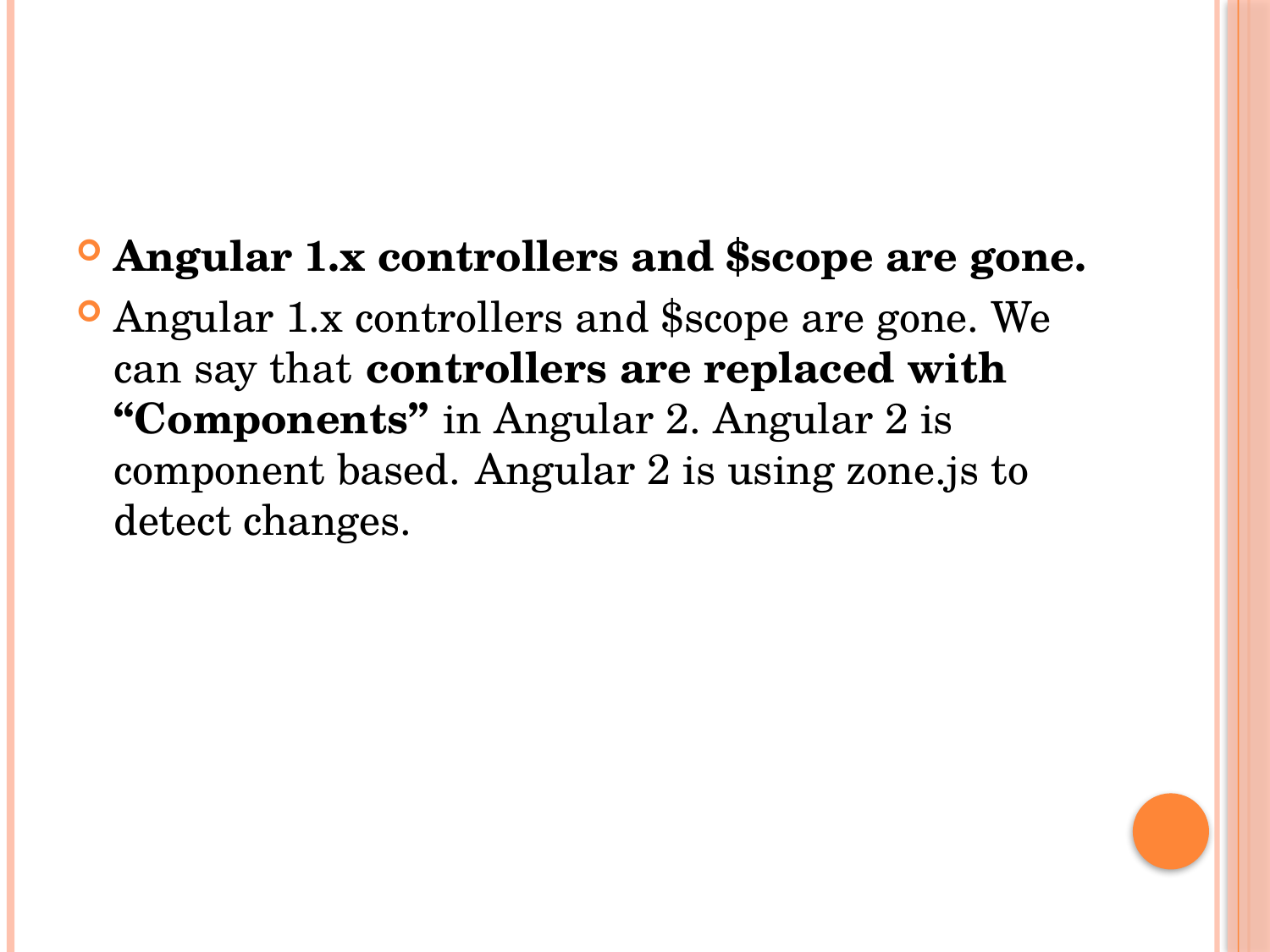

Angular 1.x controllers and $scope are gone.
Angular 1.x controllers and $scope are gone. We can say that controllers are replaced with “Components” in Angular 2. Angular 2 is component based. Angular 2 is using zone.js to detect changes.